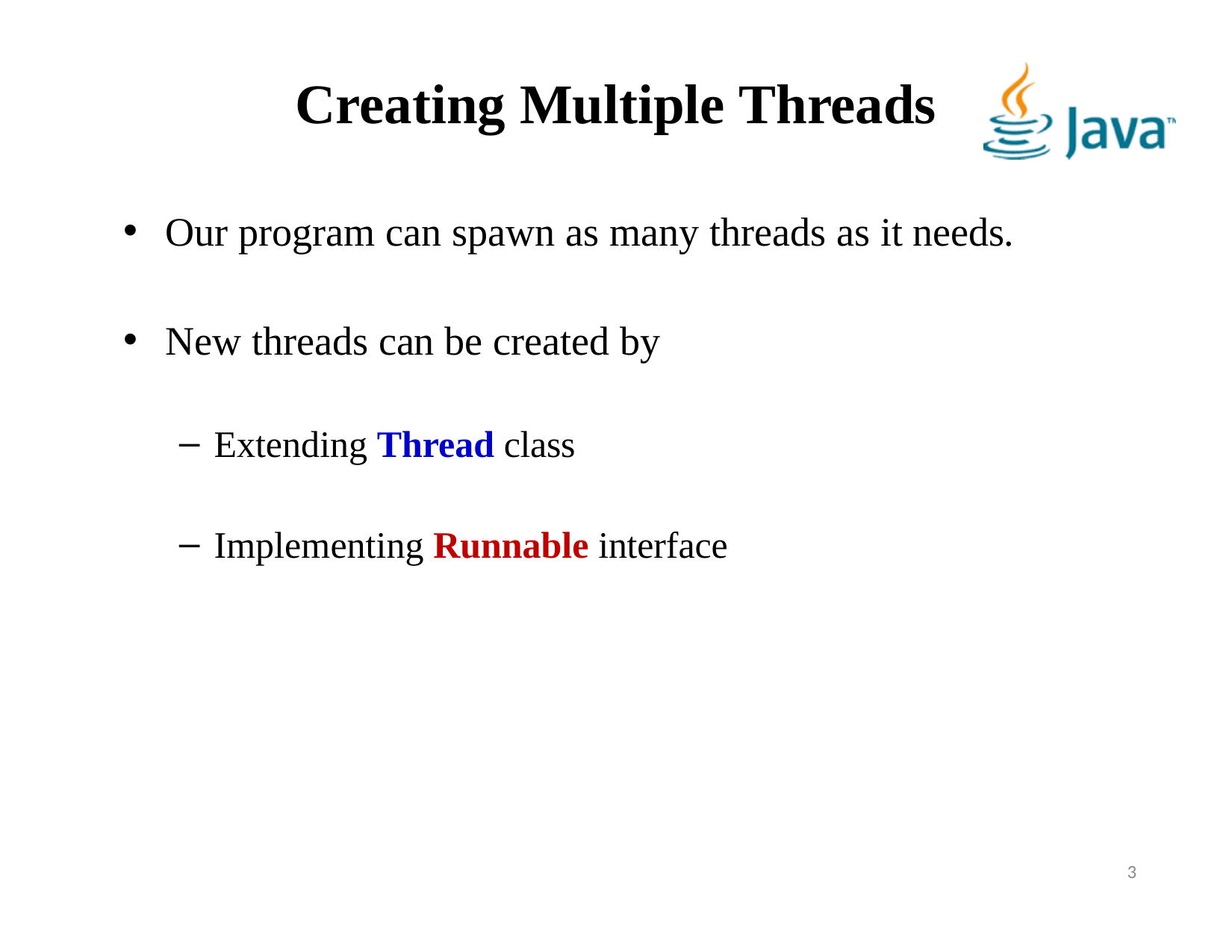

# Creating Multiple Threads
Our program can spawn as many threads as it needs.

New threads can be created by

Extending Thread class

Implementing Runnable interface
3